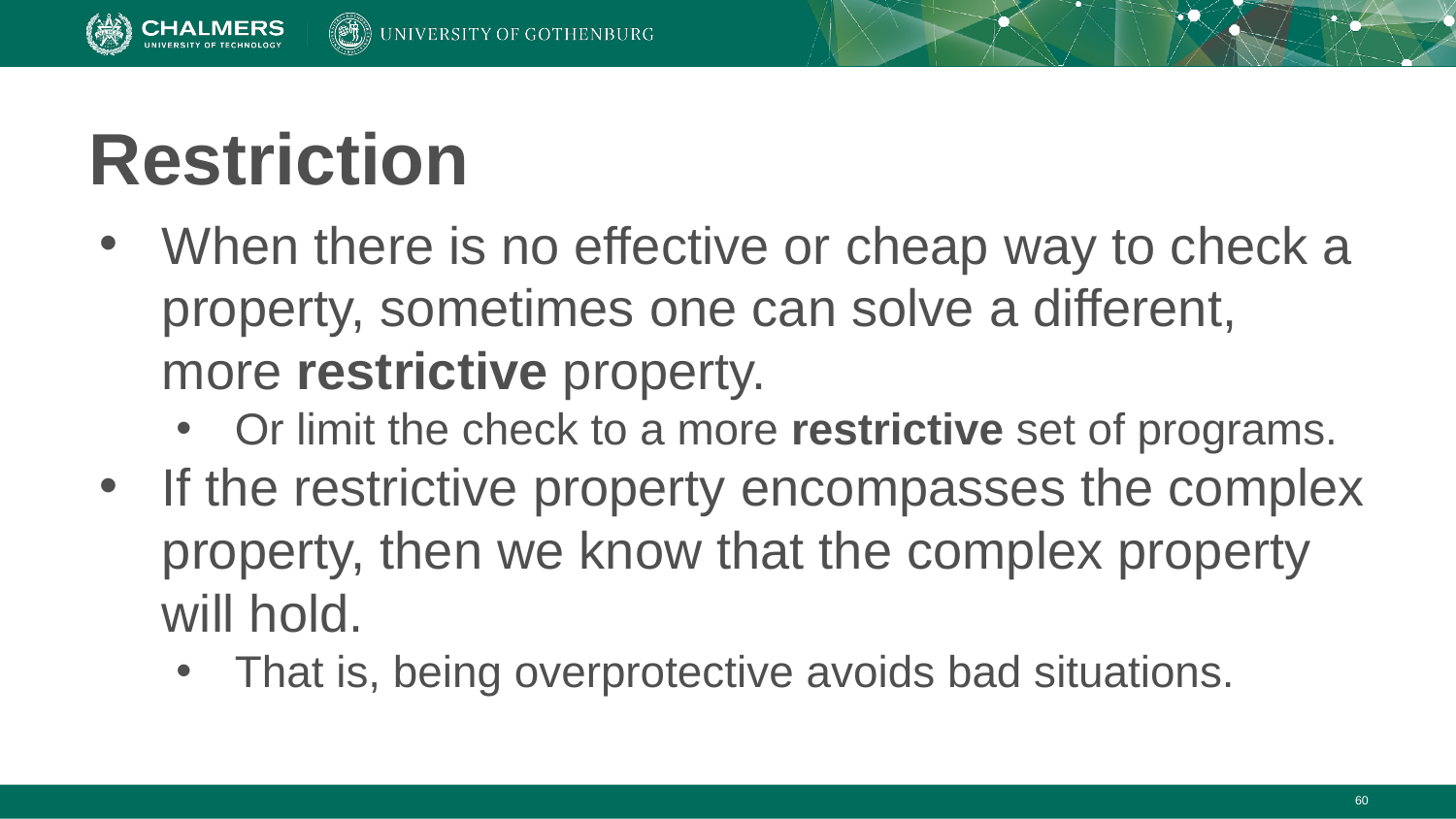

# Restriction
When there is no effective or cheap way to check a property, sometimes one can solve a different, more restrictive property.
Or limit the check to a more restrictive set of programs.
If the restrictive property encompasses the complex property, then we know that the complex property will hold.
That is, being overprotective avoids bad situations.
60